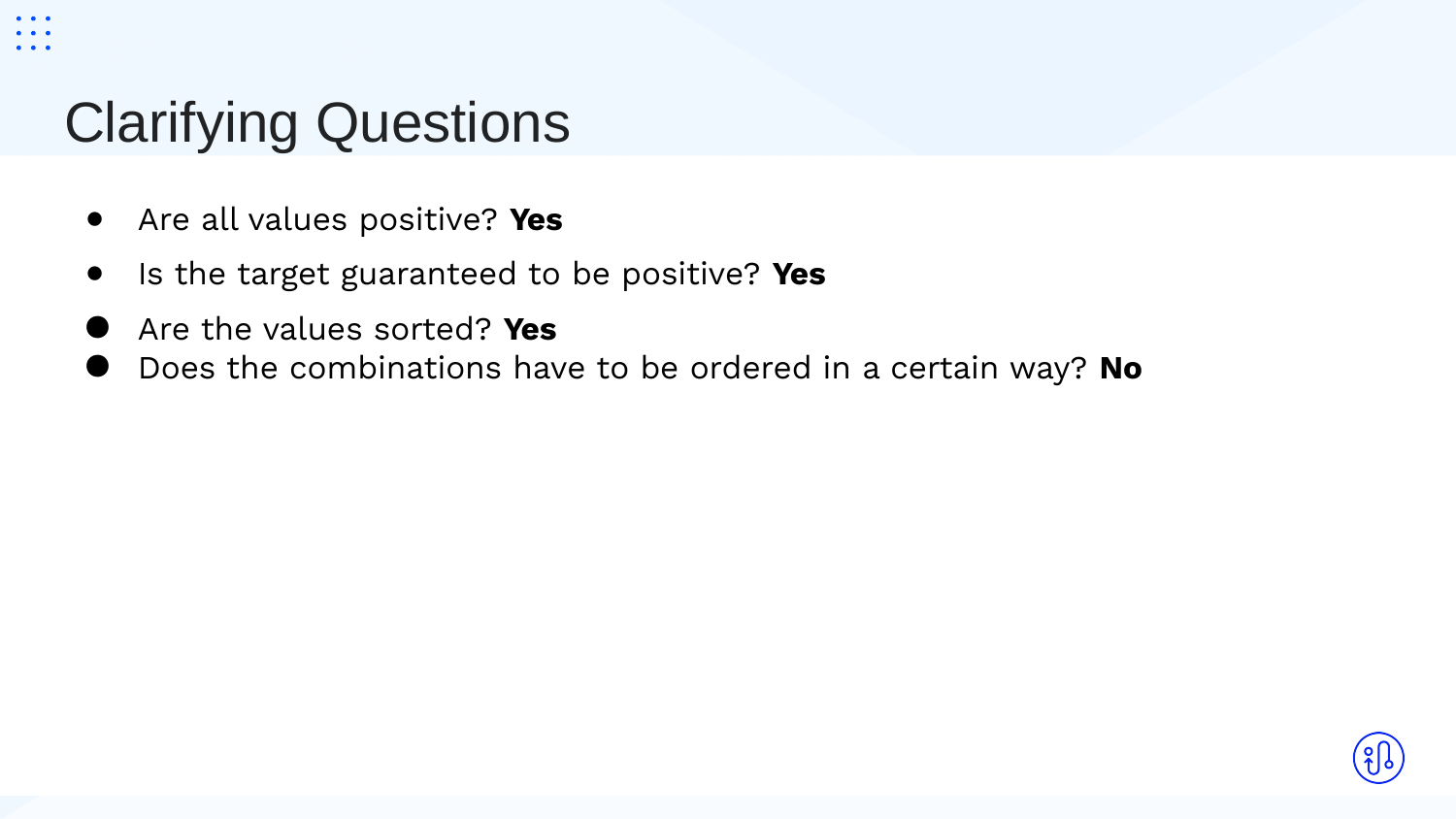

# Clarifying Questions
Are all values positive? Yes
Is the target guaranteed to be positive? Yes
Are the values sorted? Yes
Does the combinations have to be ordered in a certain way? No